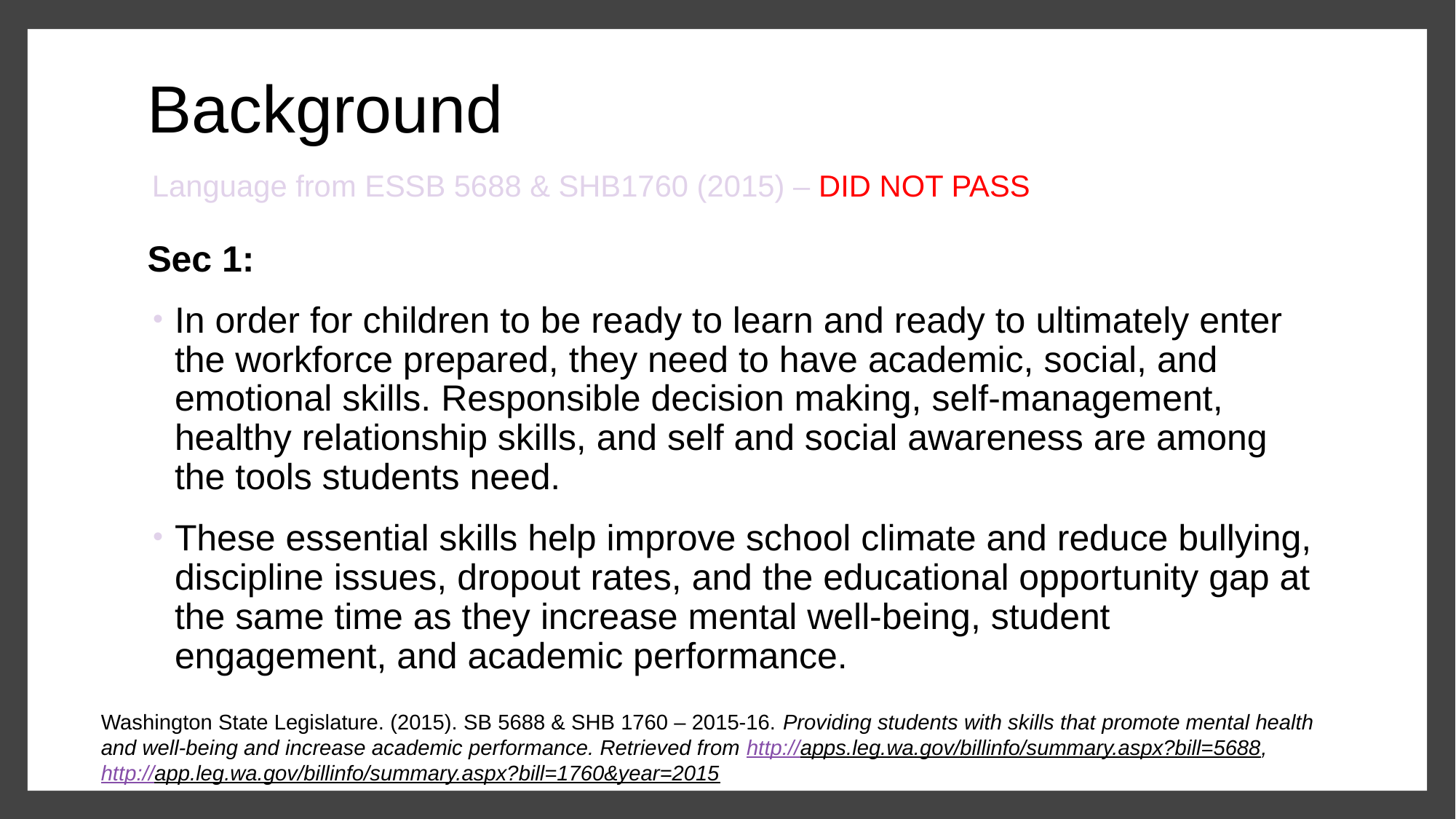

# Background
Language from ESSB 5688 & SHB1760 (2015) – DID NOT PASS
Sec 1:
In order for children to be ready to learn and ready to ultimately enter the workforce prepared, they need to have academic, social, and emotional skills. Responsible decision making, self-management, healthy relationship skills, and self and social awareness are among the tools students need.
These essential skills help improve school climate and reduce bullying, discipline issues, dropout rates, and the educational opportunity gap at the same time as they increase mental well-being, student engagement, and academic performance.
Washington State Legislature. (2015). SB 5688 & SHB 1760 – 2015-16. Providing students with skills that promote mental health and well-being and increase academic performance. Retrieved from http://apps.leg.wa.gov/billinfo/summary.aspx?bill=5688, http://app.leg.wa.gov/billinfo/summary.aspx?bill=1760&year=2015